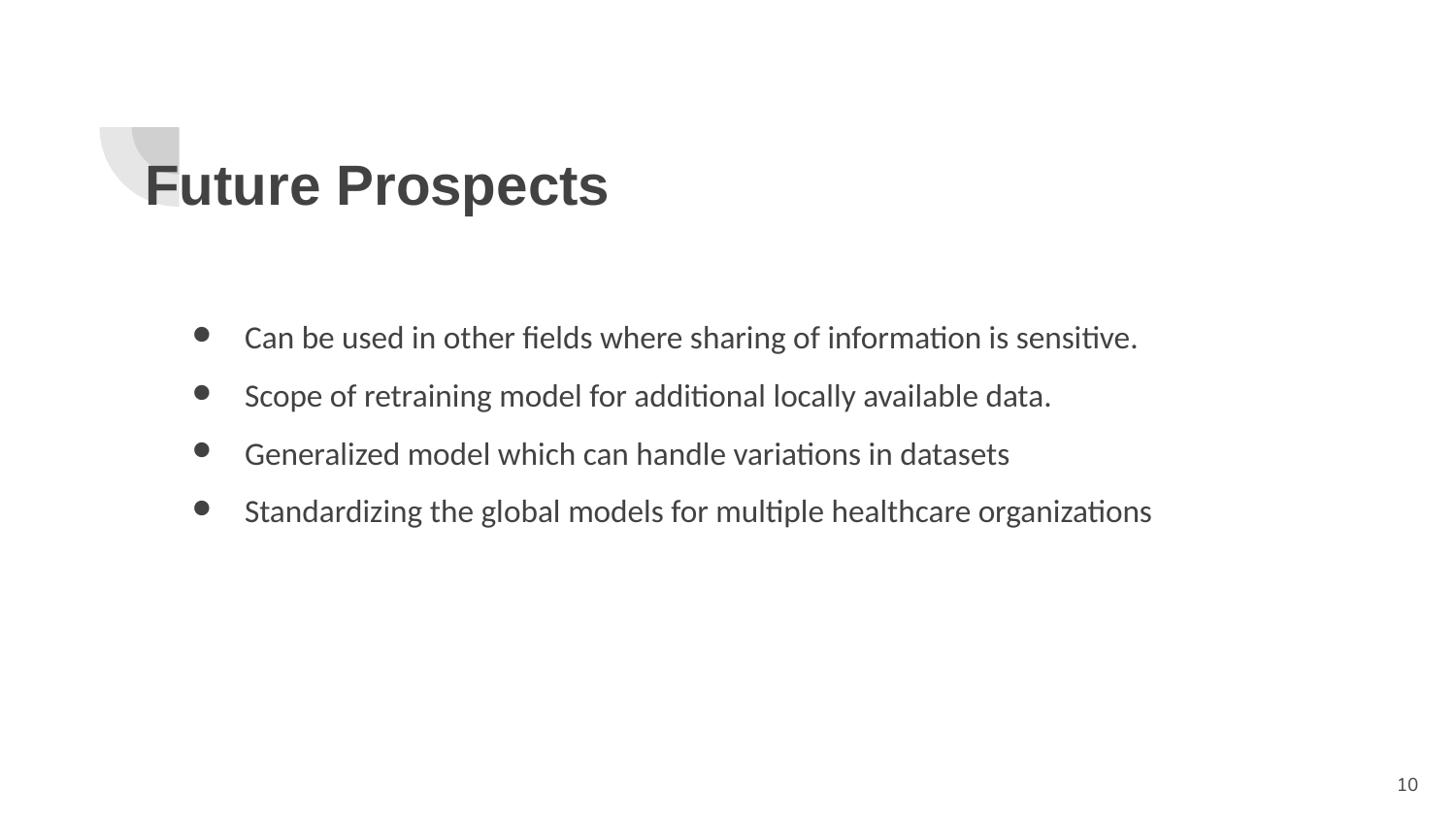

# Future Prospects
Can be used in other fields where sharing of information is sensitive.
Scope of retraining model for additional locally available data.
Generalized model which can handle variations in datasets
Standardizing the global models for multiple healthcare organizations
10